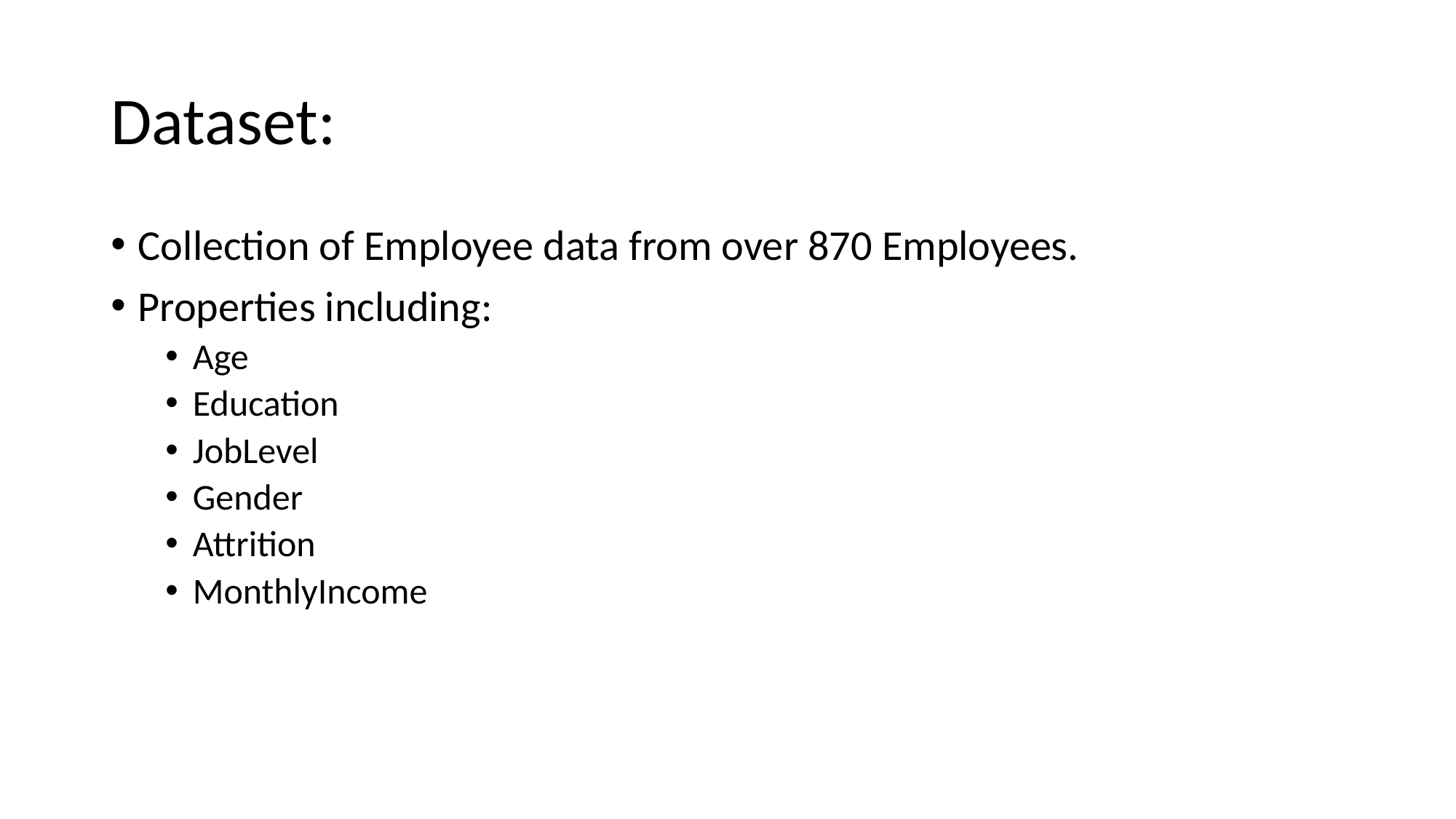

# Dataset:
Collection of Employee data from over 870 Employees.
Properties including:
Age
Education
JobLevel
Gender
Attrition
MonthlyIncome